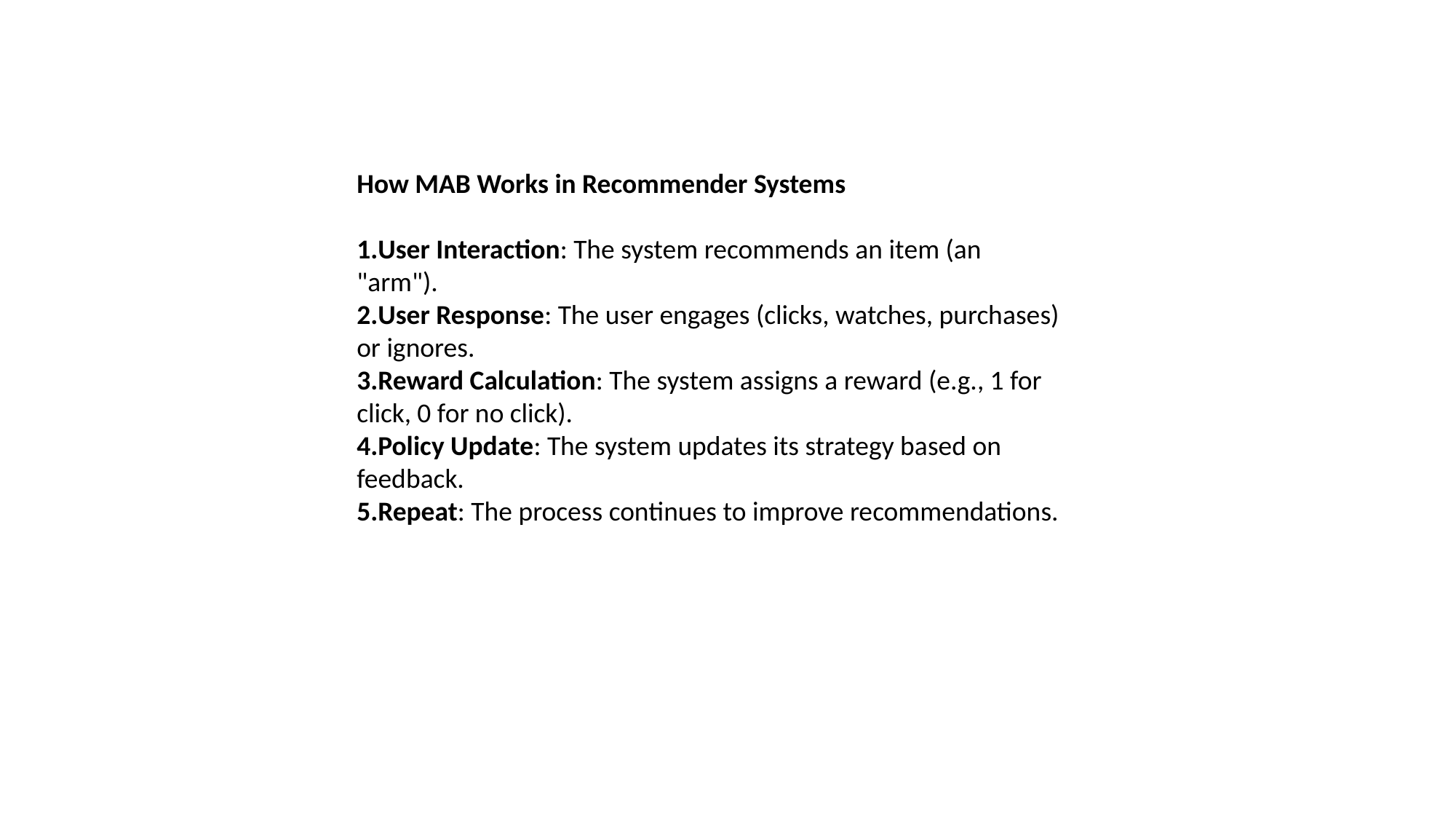

How MAB Works in Recommender Systems

User Interaction: The system recommends an item (an "arm").
User Response: The user engages (clicks, watches, purchases) or ignores.
Reward Calculation: The system assigns a reward (e.g., 1 for click, 0 for no click).
Policy Update: The system updates its strategy based on feedback.
Repeat: The process continues to improve recommendations.